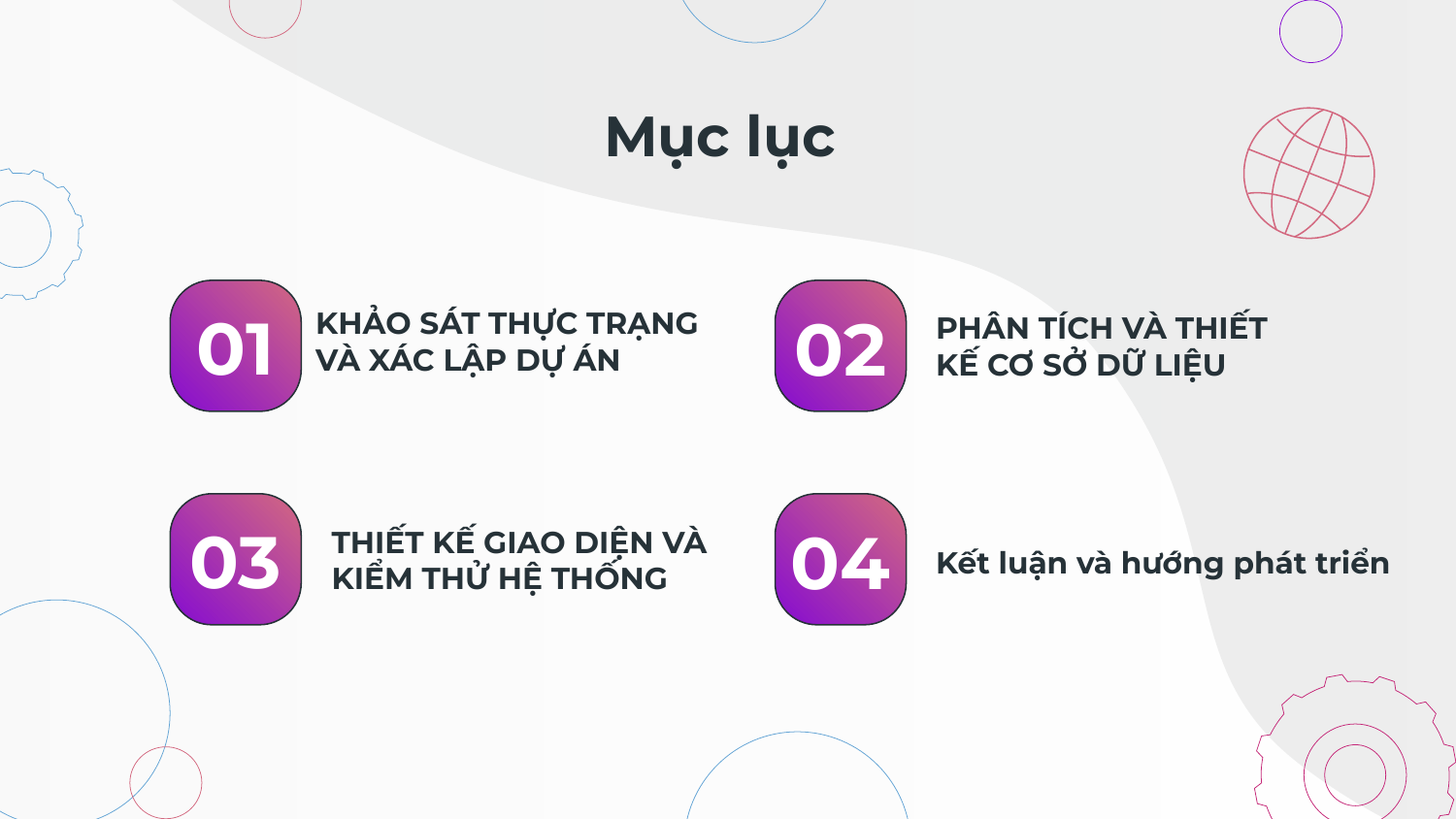

Mục lục

01
02
# KHẢO SÁT THỰC TRẠNG VÀ XÁC LẬP DỰ ÁN
PHÂN TÍCH VÀ THIẾT KẾ CƠ SỞ DỮ LIỆU

03
04
THIẾT KẾ GIAO DIỆN VÀ KIỂM THỬ HỆ THỐNG
Kết luận và hướng phát triển